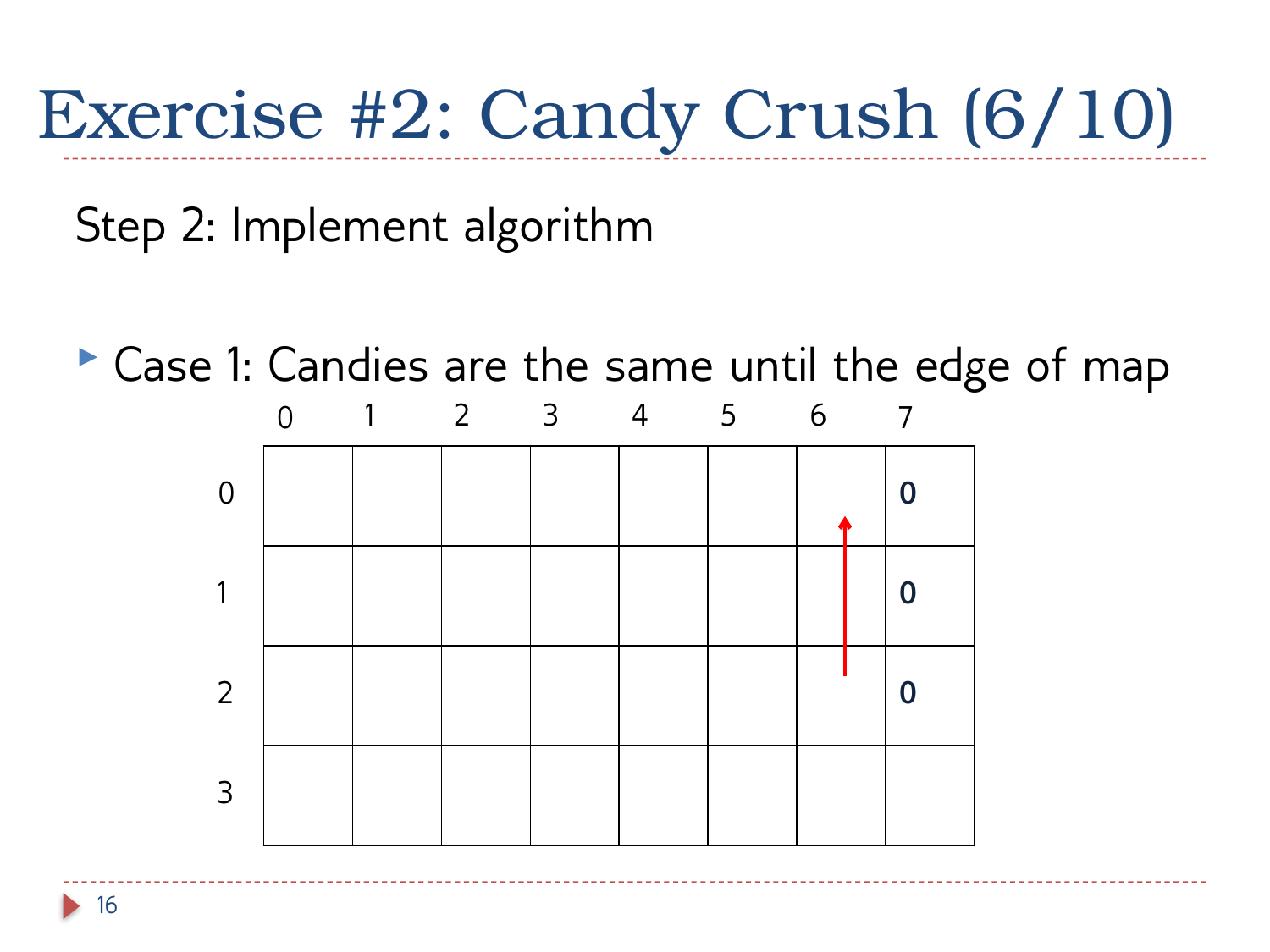

# Exercise #2: Candy Crush (6/10)
Step 2: Implement algorithm

Case 1: Candies are the same until the edge of map
|  | 0 | 1 | 2 | 3 | 4 | 5 | 6 | 7 |
| --- | --- | --- | --- | --- | --- | --- | --- | --- |
| 0 |  |  |  |  |  |  |  | 0 |
| 1 |  |  |  |  |  |  |  | 0 |
| 2 |  |  |  |  |  |  |  | 0 |
| 3 |  |  |  |  |  |  |  |  |
16